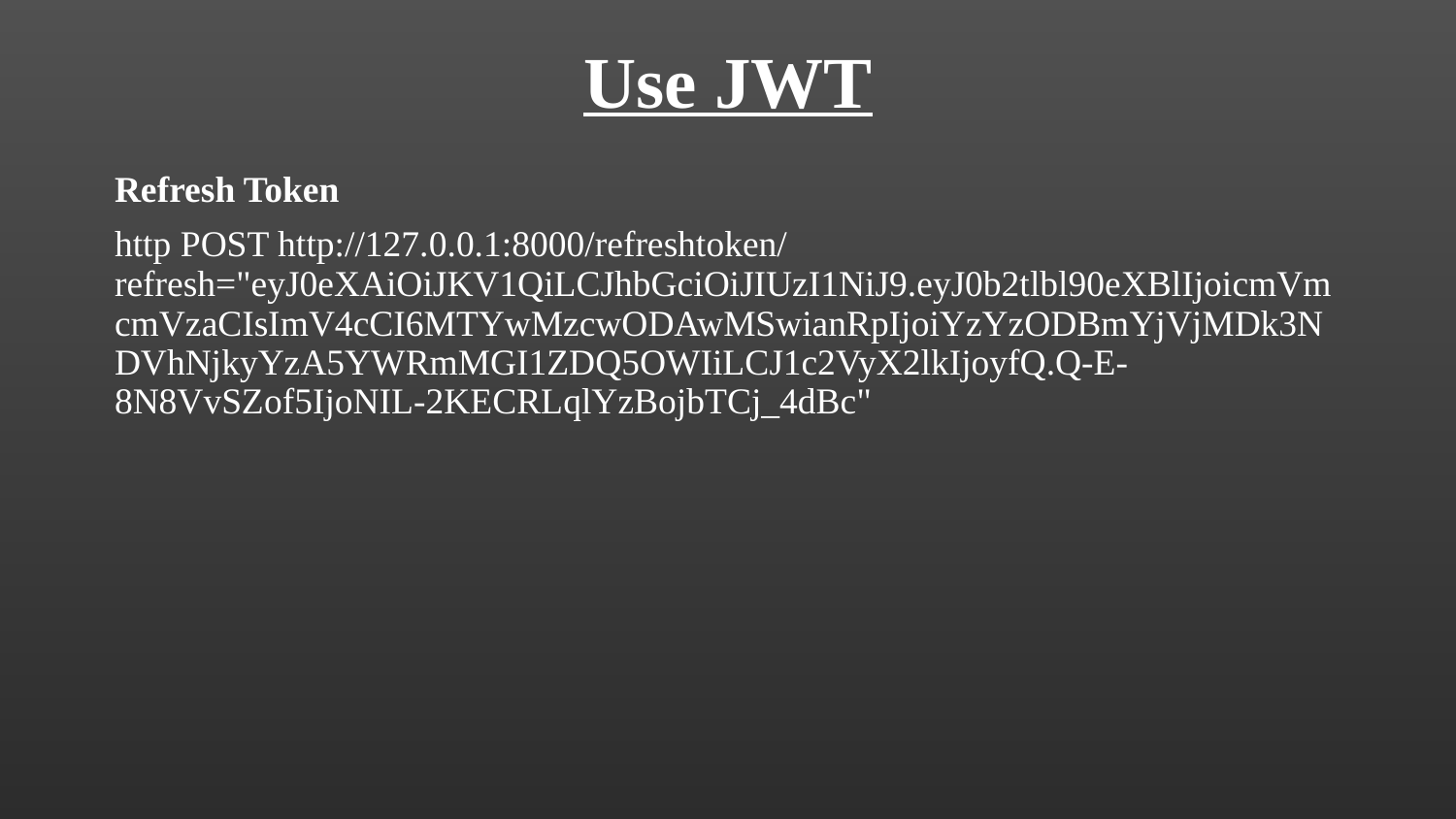

# Use JWT
Refresh Token
http POST http://127.0.0.1:8000/refreshtoken/ refresh="eyJ0eXAiOiJKV1QiLCJhbGciOiJIUzI1NiJ9.eyJ0b2tlbl90eXBlIjoicmVmcmVzaCIsImV4cCI6MTYwMzcwODAwMSwianRpIjoiYzYzODBmYjVjMDk3NDVhNjkyYzA5YWRmMGI1ZDQ5OWIiLCJ1c2VyX2lkIjoyfQ.Q-E-8N8VvSZof5IjoNIL-2KECRLqlYzBojbTCj_4dBc"